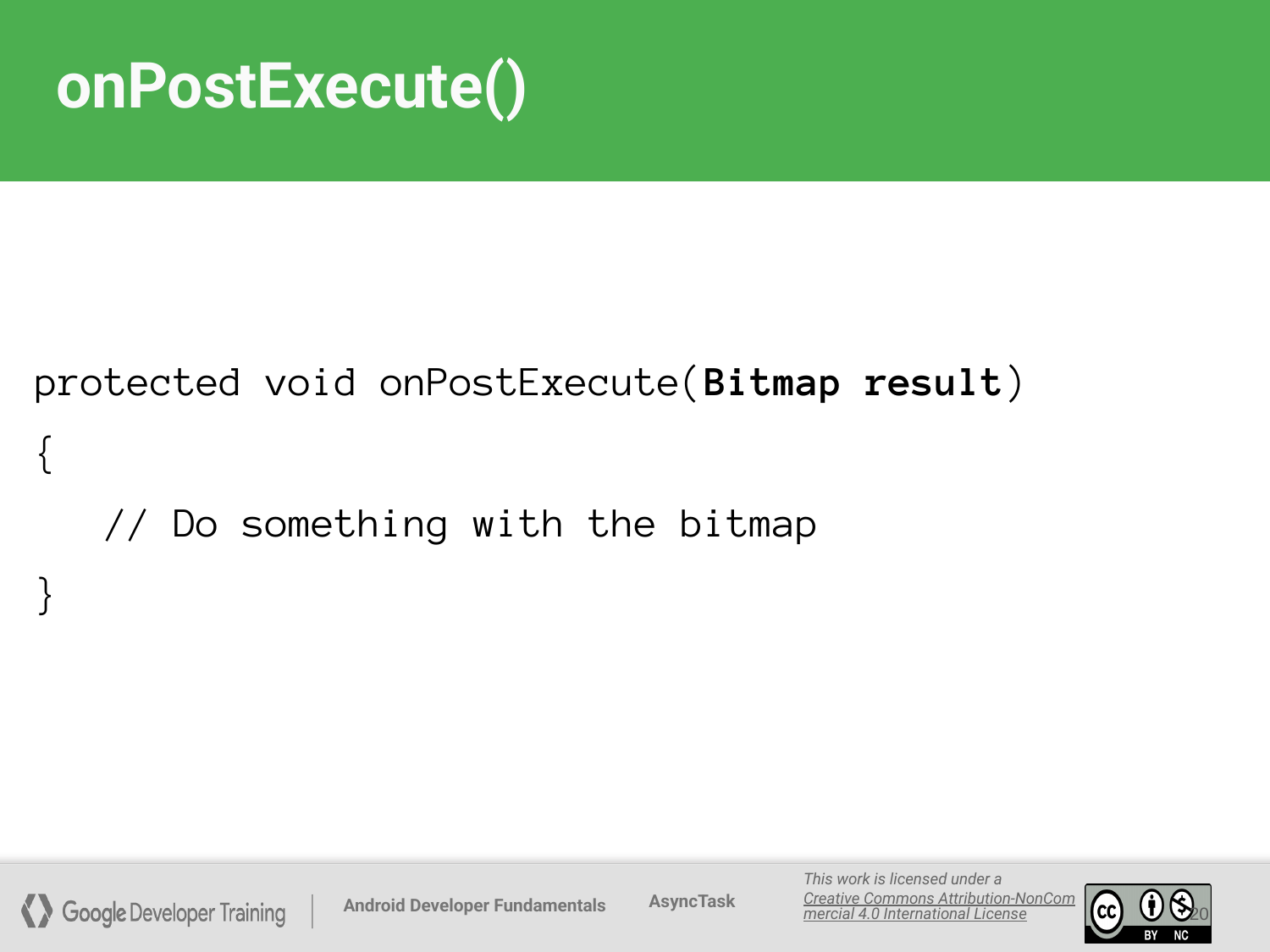

# onPostExecute()

protected void onPostExecute(Bitmap result)
{
   // Do something with the bitmap
}
20